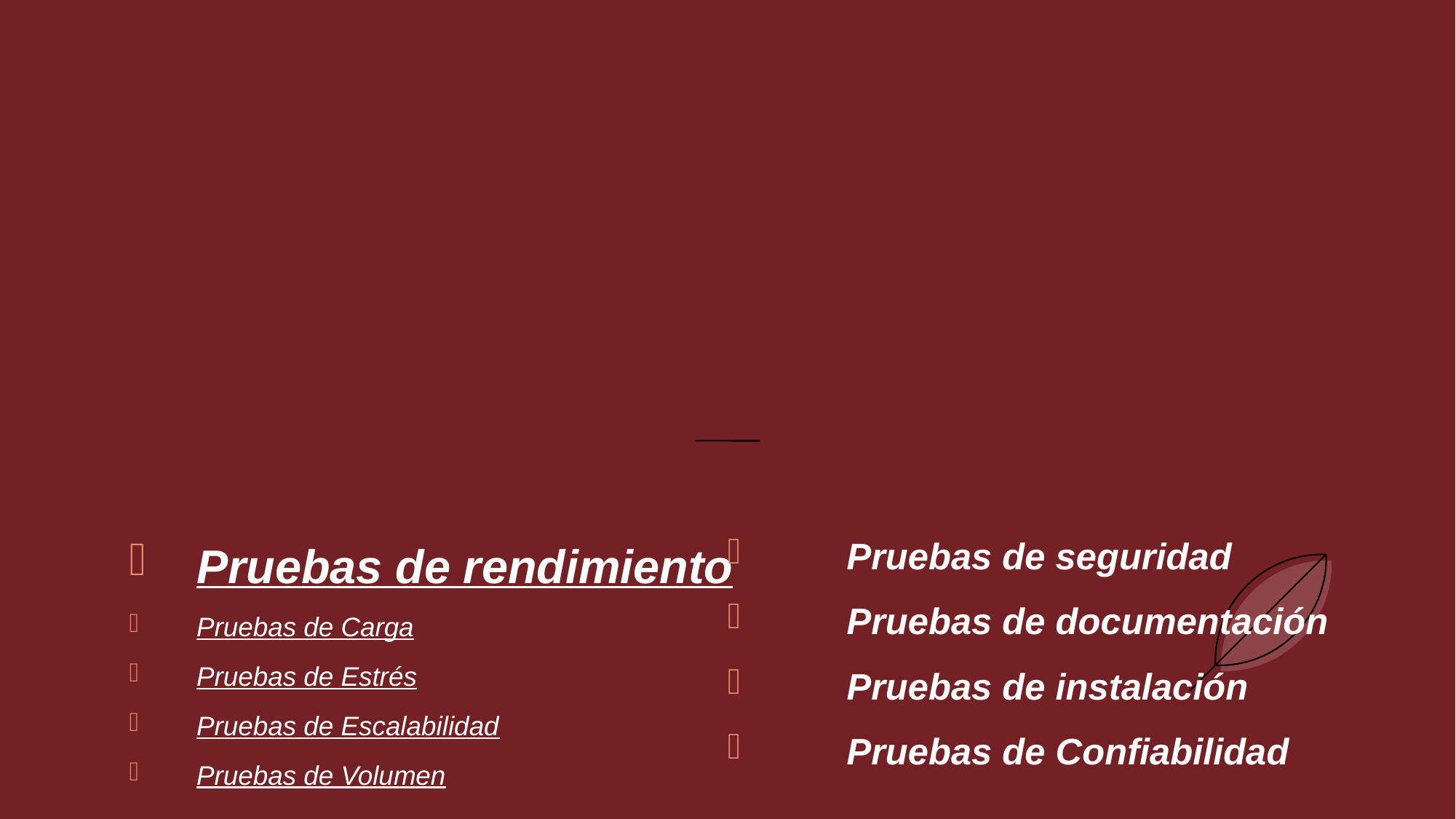

Pruebas de rendimiento
Pruebas de Carga
Pruebas de Estrés
Pruebas de Escalabilidad
Pruebas de Volumen
Pruebas de seguridad
Pruebas de documentación
Pruebas de instalación
Pruebas de Confiabilidad